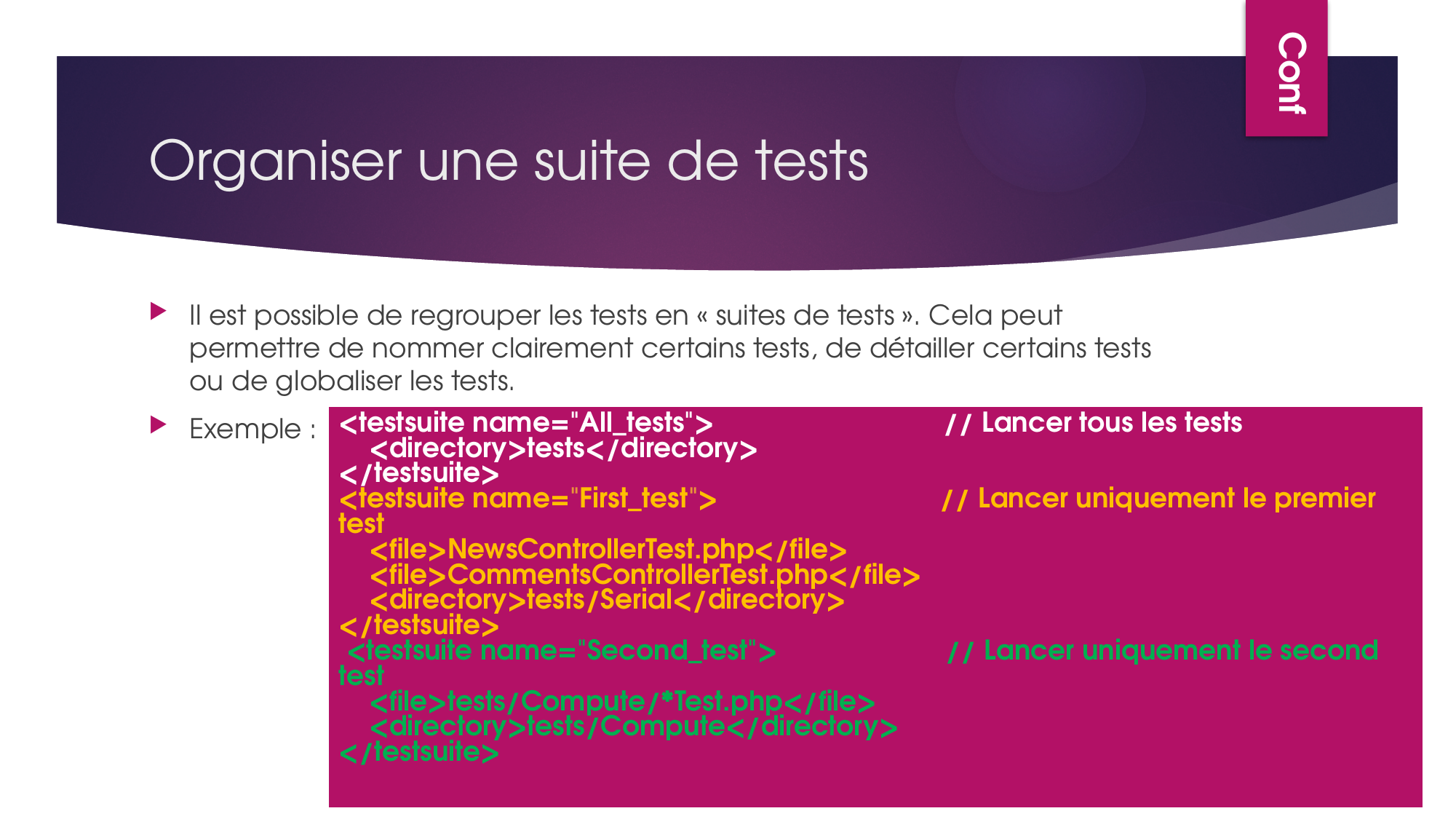

Conf
# Organiser une suite de tests
Il est possible de regrouper les tests en « suites de tests ». Cela peut permettre de nommer clairement certains tests, de détailler certains tests ou de globaliser les tests.
Exemple :

| <testsuite name="All\_tests"> // Lancer tous les tests <directory>tests</directory> </testsuite> <testsuite name="First\_test"> // Lancer uniquement le premier test <file>NewsControllerTest.php</file> <file>CommentsControllerTest.php</file> <directory>tests/Serial</directory> </testsuite> <testsuite name="Second\_test"> // Lancer uniquement le second test <file>tests/Compute/\*Test.php</file> <directory>tests/Compute</directory> </testsuite> |
| --- |